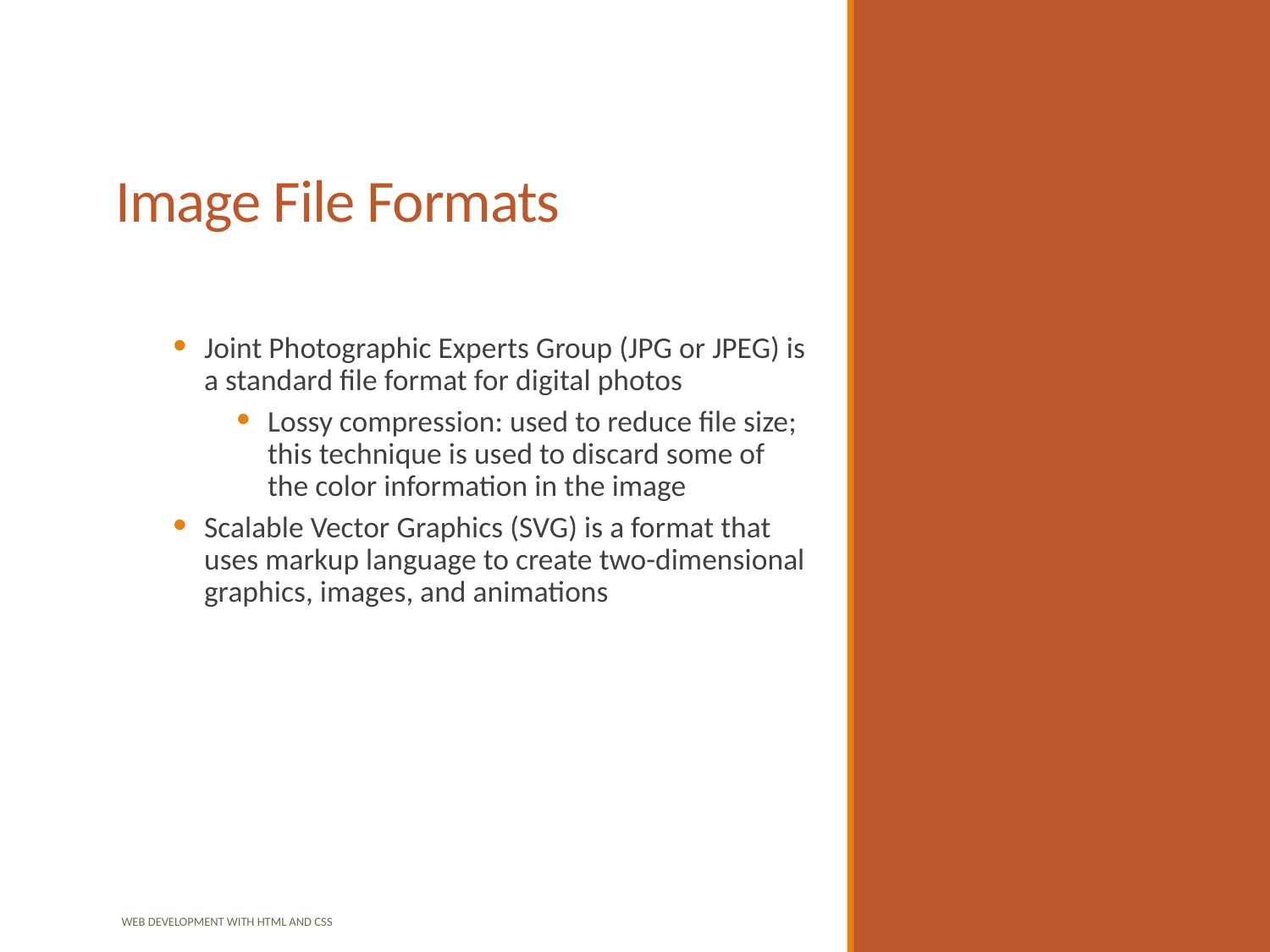

# Image File Formats

Joint Photographic Experts Group (JPG or JPEG) is a standard file format for digital photos
Lossy compression: used to reduce file size; this technique is used to discard some of the color information in the image
Scalable Vector Graphics (SVG) is a format that uses markup language to create two-dimensional graphics, images, and animations

Web Development with HTML and CSS